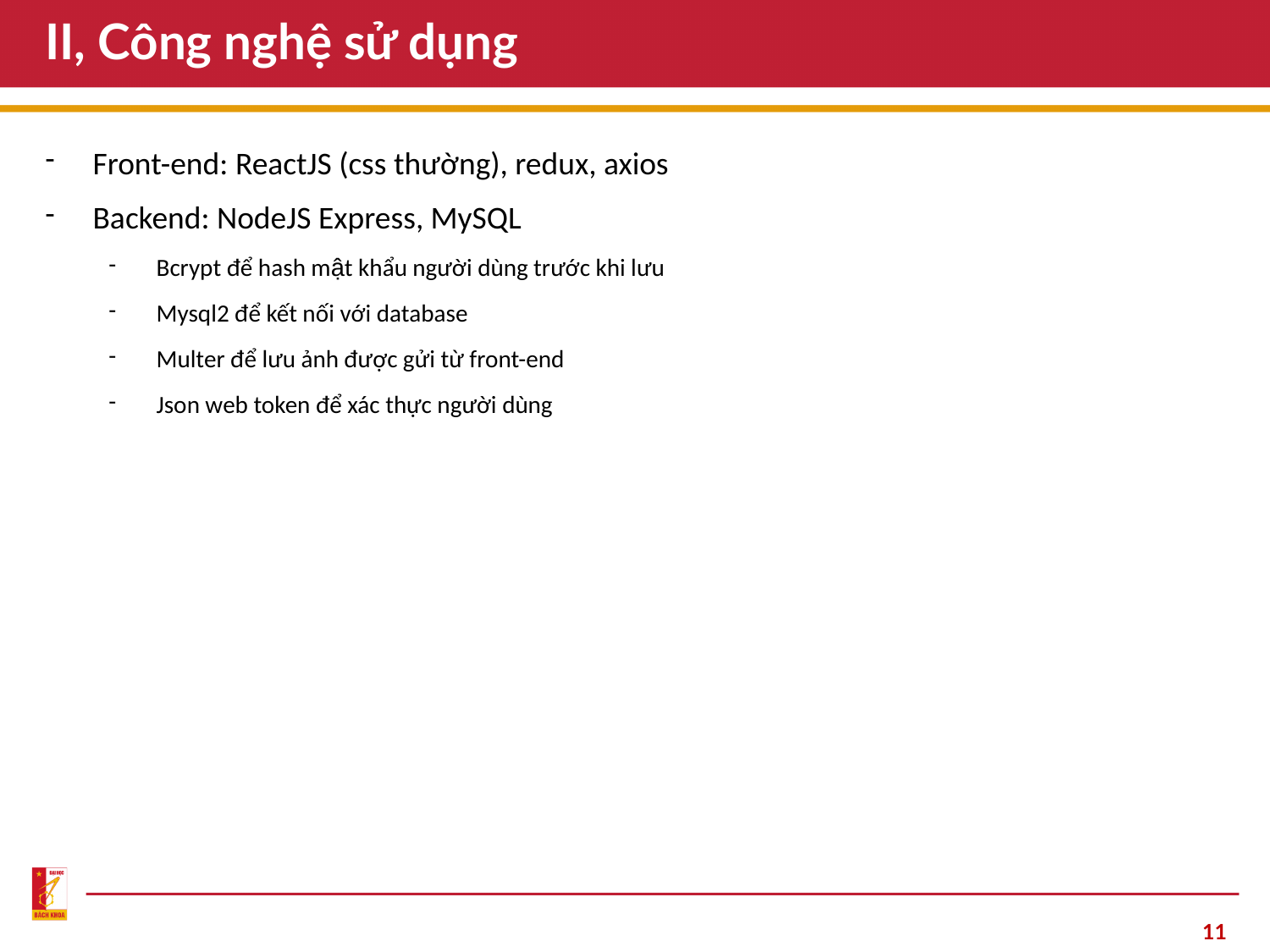

# II, Công nghệ sử dụng
Front-end: ReactJS (css thường), redux, axios
Backend: NodeJS Express, MySQL
Bcrypt để hash mật khẩu người dùng trước khi lưu
Mysql2 để kết nối với database
Multer để lưu ảnh được gửi từ front-end
Json web token để xác thực người dùng

11